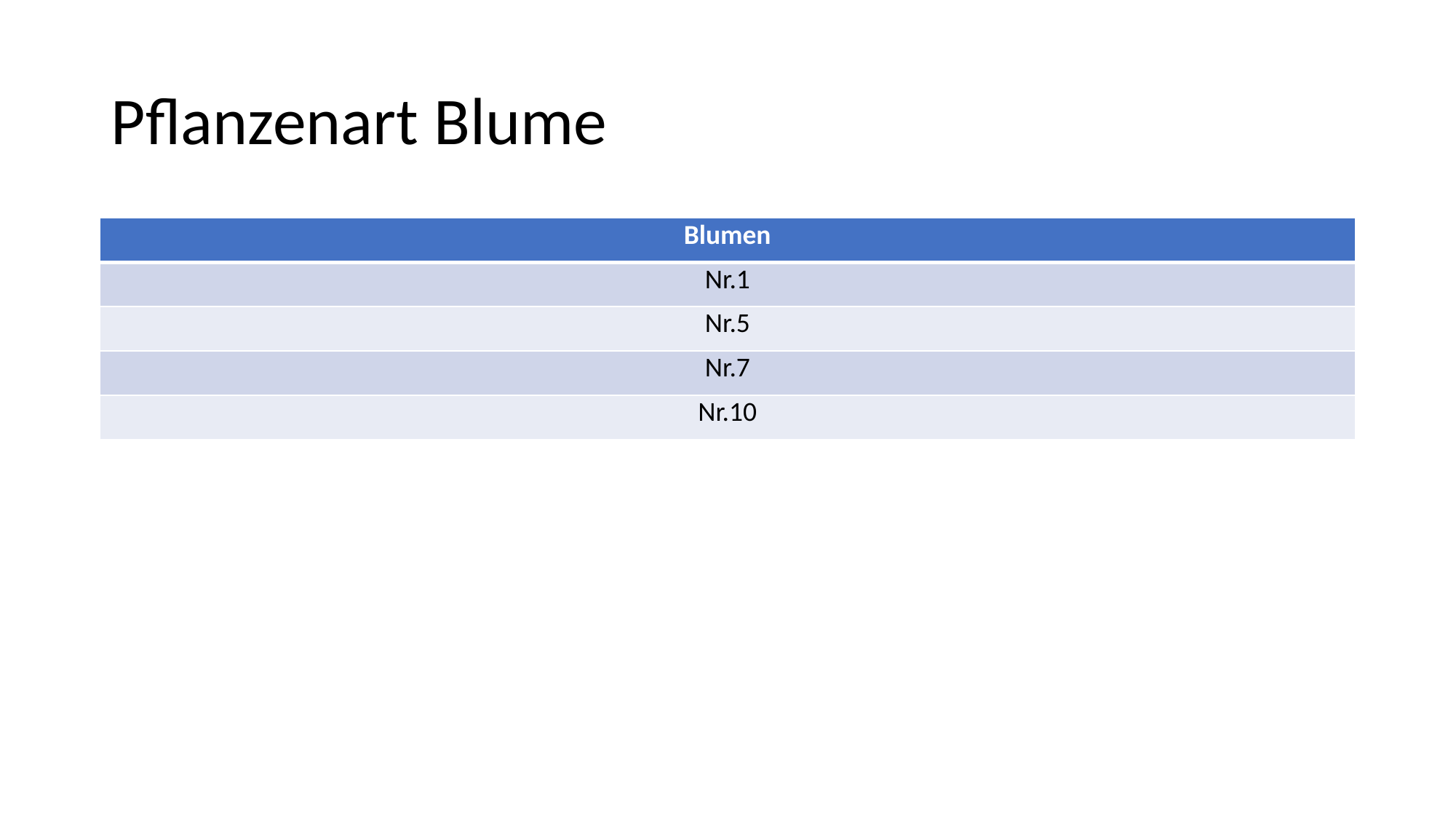

# Pflanzenart Blume
| Blumen |
| --- |
| Nr.1 |
| Nr.5 |
| Nr.7 |
| Nr.10 |